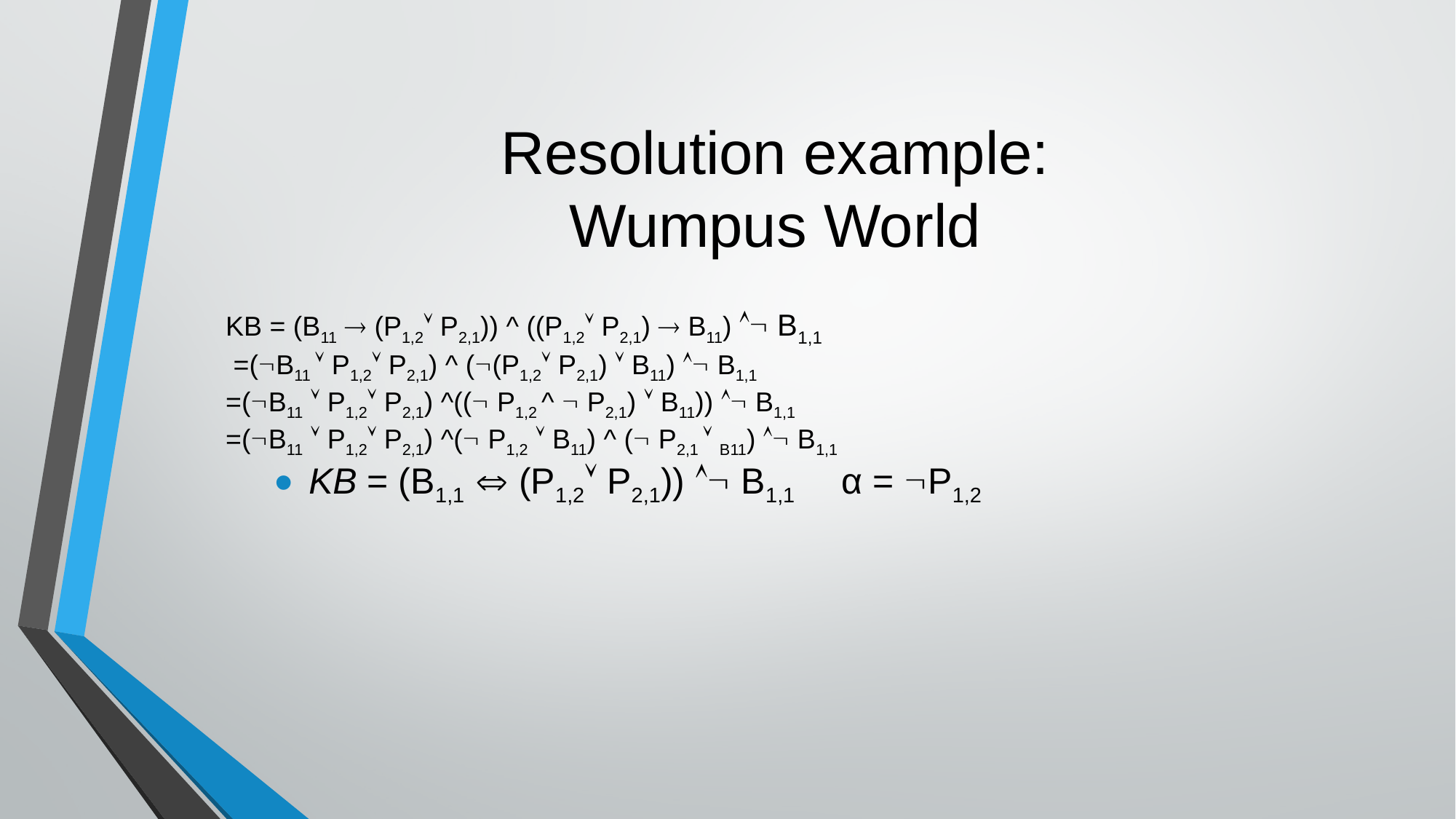

# Resolution example: Wumpus World
KB = (B1,1 ⇔ (P1,2∨ P2,1)) ∧¬ B1,1        α = ¬P1,2
KB = (B11 → (P1,2∨ P2,1)) ^ ((P1,2∨ P2,1) → B11) ∧¬ B1,1
 =(¬B11 ∨ P1,2∨ P2,1) ^ (¬(P1,2∨ P2,1) ∨ B11) ∧¬ B1,1
=(¬B11 ∨ P1,2∨ P2,1) ^((¬ P1,2 ^ ¬ P2,1) ∨ B11)) ∧¬ B1,1
=(¬B11 ∨ P1,2∨ P2,1) ^(¬ P1,2 ∨ B11) ^ (¬ P2,1 ∨ B11) ∧¬ B1,1